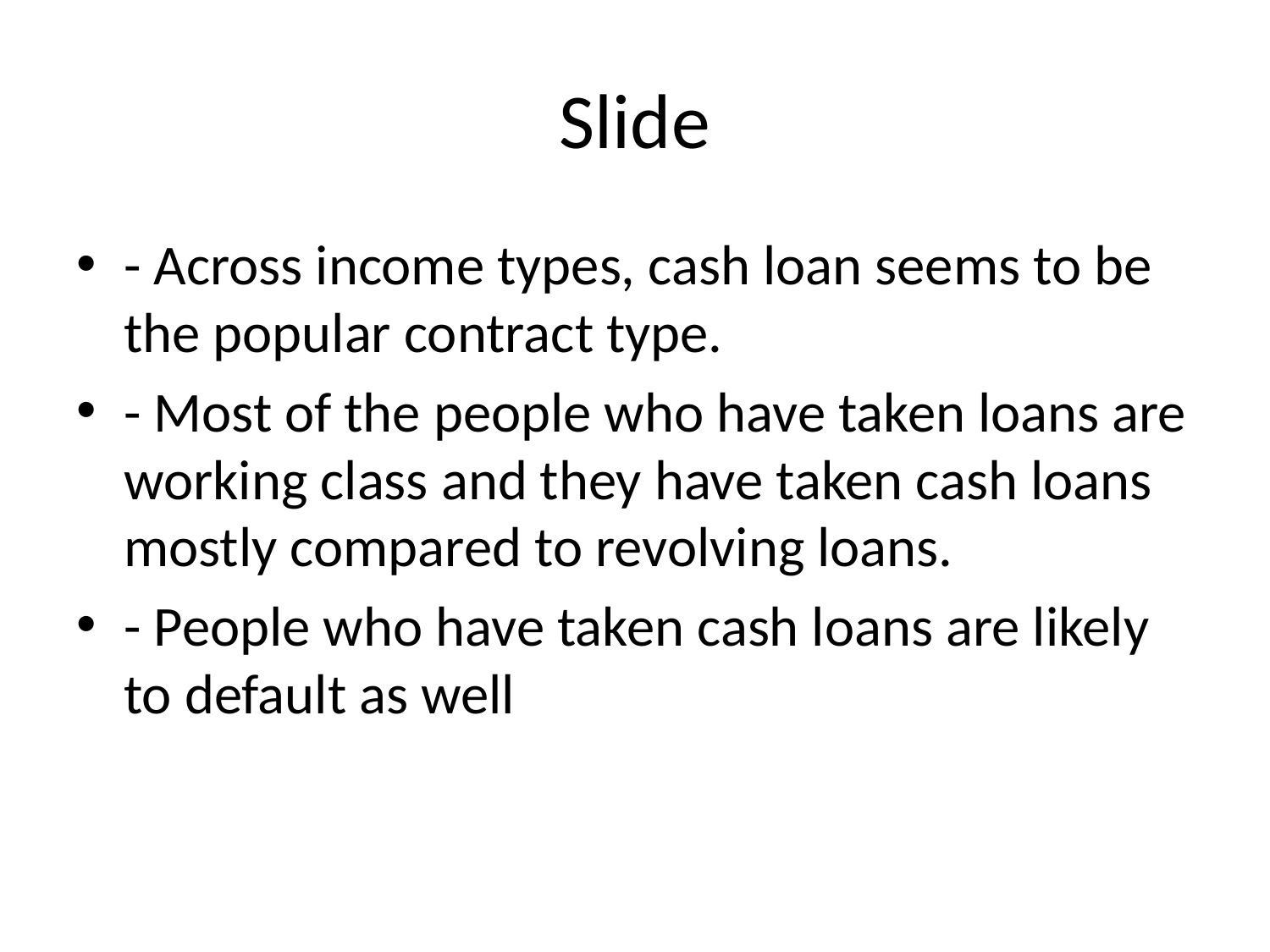

# Slide
- Across income types, cash loan seems to be the popular contract type.
- Most of the people who have taken loans are working class and they have taken cash loans mostly compared to revolving loans.
- People who have taken cash loans are likely to default as well